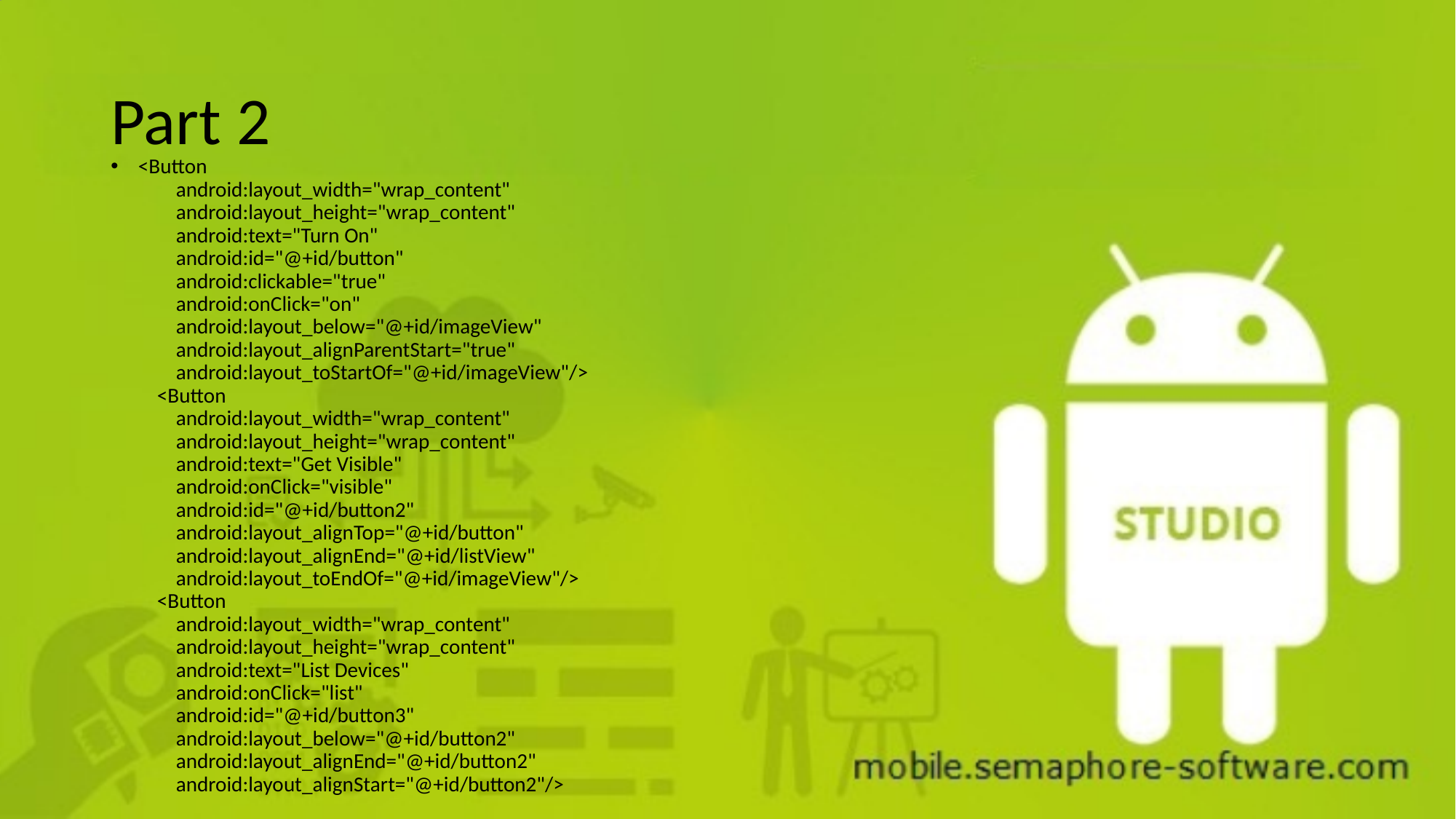

# Part 2
<Button
        android:layout_width="wrap_content"
        android:layout_height="wrap_content"
        android:text="Turn On"
        android:id="@+id/button"
        android:clickable="true"
        android:onClick="on"
        android:layout_below="@+id/imageView"
        android:layout_alignParentStart="true"
        android:layout_toStartOf="@+id/imageView"/>
    <Button
        android:layout_width="wrap_content"
        android:layout_height="wrap_content"
        android:text="Get Visible"
        android:onClick="visible"
        android:id="@+id/button2"
        android:layout_alignTop="@+id/button"
        android:layout_alignEnd="@+id/listView"
        android:layout_toEndOf="@+id/imageView"/>
    <Button
        android:layout_width="wrap_content"
        android:layout_height="wrap_content"
        android:text="List Devices"
        android:onClick="list"
        android:id="@+id/button3"
        android:layout_below="@+id/button2"
        android:layout_alignEnd="@+id/button2"
        android:layout_alignStart="@+id/button2"/>